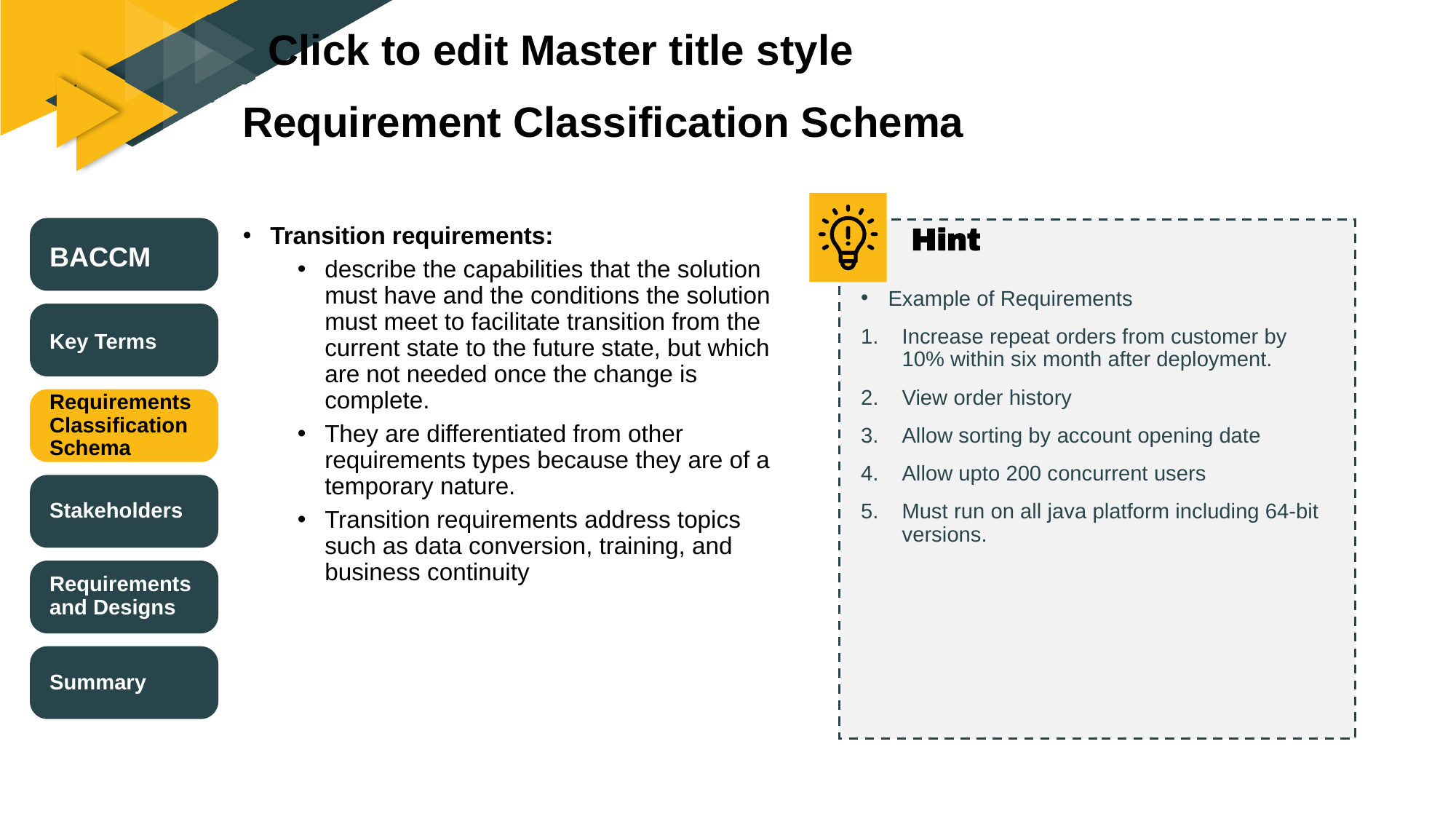

# Requirement Classification Schema
Transition requirements:
describe the capabilities that the solution must have and the conditions the solution must meet to facilitate transition from the current state to the future state, but which are not needed once the change is complete.
They are differentiated from other requirements types because they are of a temporary nature.
Transition requirements address topics such as data conversion, training, and business continuity
BACCM
Example of Requirements
Increase repeat orders from customer by 10% within six month after deployment.
View order history
Allow sorting by account opening date
Allow upto 200 concurrent users
Must run on all java platform including 64-bit versions.
Key Terms
Requirements Classification Schema
Stakeholders
Requirements and Designs
Summary